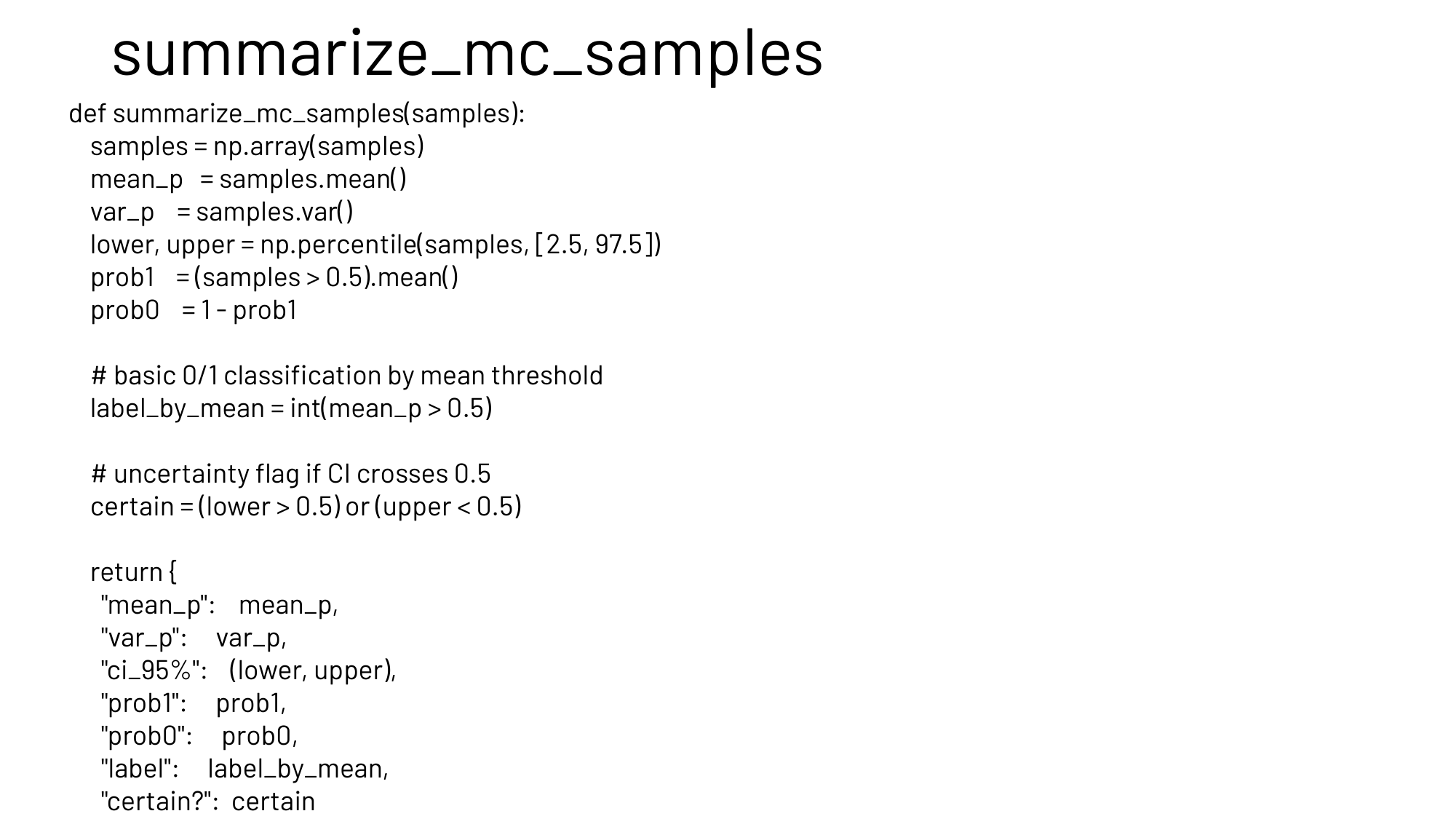

# summarize_mc_samples
def summarize_mc_samples(samples):
    samples = np.array(samples)
    mean_p   = samples.mean()
    var_p    = samples.var()
    lower, upper = np.percentile(samples, [2.5, 97.5])
    prob1    = (samples > 0.5).mean()
    prob0    = 1 - prob1

    # basic 0/1 classification by mean threshold
    label_by_mean = int(mean_p > 0.5)

    # uncertainty flag if CI crosses 0.5
    certain = (lower > 0.5) or (upper < 0.5)

    return {
      "mean_p":    mean_p,
      "var_p":     var_p,
      "ci_95%":    (lower, upper),
      "prob1":     prob1,
      "prob0":     prob0,
      "label":     label_by_mean,
      "certain?":  certain
    }